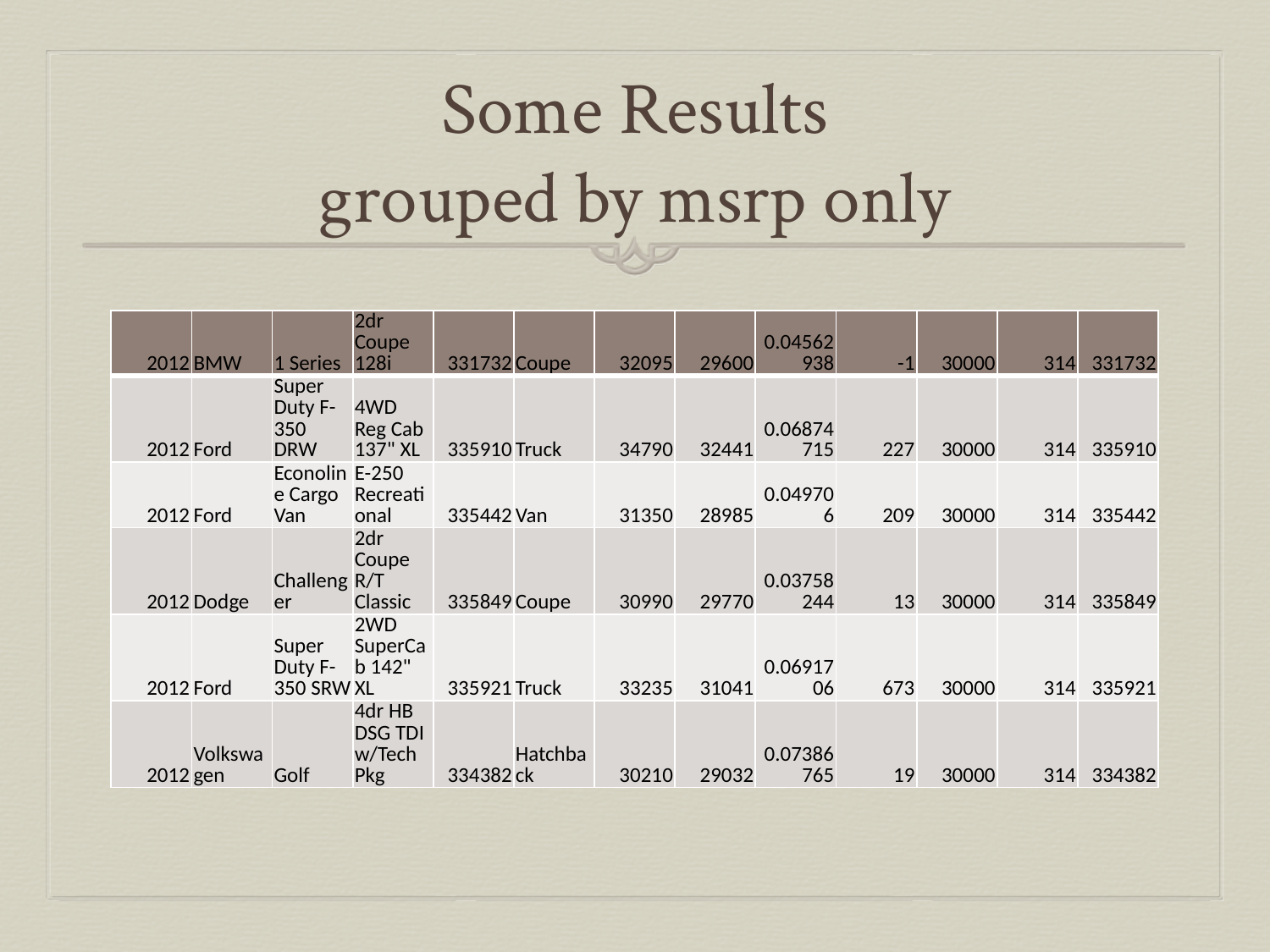

# Some Results grouped by msrp only
| 2012 | BMW | 1 Series | 2dr Coupe 128i | 331732 | Coupe | 32095 | 29600 | 0.04562938 | -1 | 30000 | 314 | 331732 |
| --- | --- | --- | --- | --- | --- | --- | --- | --- | --- | --- | --- | --- |
| 2012 | Ford | Super Duty F-350 DRW | 4WD Reg Cab 137" XL | 335910 | Truck | 34790 | 32441 | 0.06874715 | 227 | 30000 | 314 | 335910 |
| 2012 | Ford | Econoline Cargo Van | E-250 Recreational | 335442 | Van | 31350 | 28985 | 0.049706 | 209 | 30000 | 314 | 335442 |
| 2012 | Dodge | Challenger | 2dr Coupe R/T Classic | 335849 | Coupe | 30990 | 29770 | 0.03758244 | 13 | 30000 | 314 | 335849 |
| 2012 | Ford | Super Duty F-350 SRW | 2WD SuperCab 142" XL | 335921 | Truck | 33235 | 31041 | 0.0691706 | 673 | 30000 | 314 | 335921 |
| 2012 | Volkswagen | Golf | 4dr HB DSG TDI w/Tech Pkg | 334382 | Hatchback | 30210 | 29032 | 0.07386765 | 19 | 30000 | 314 | 334382 |